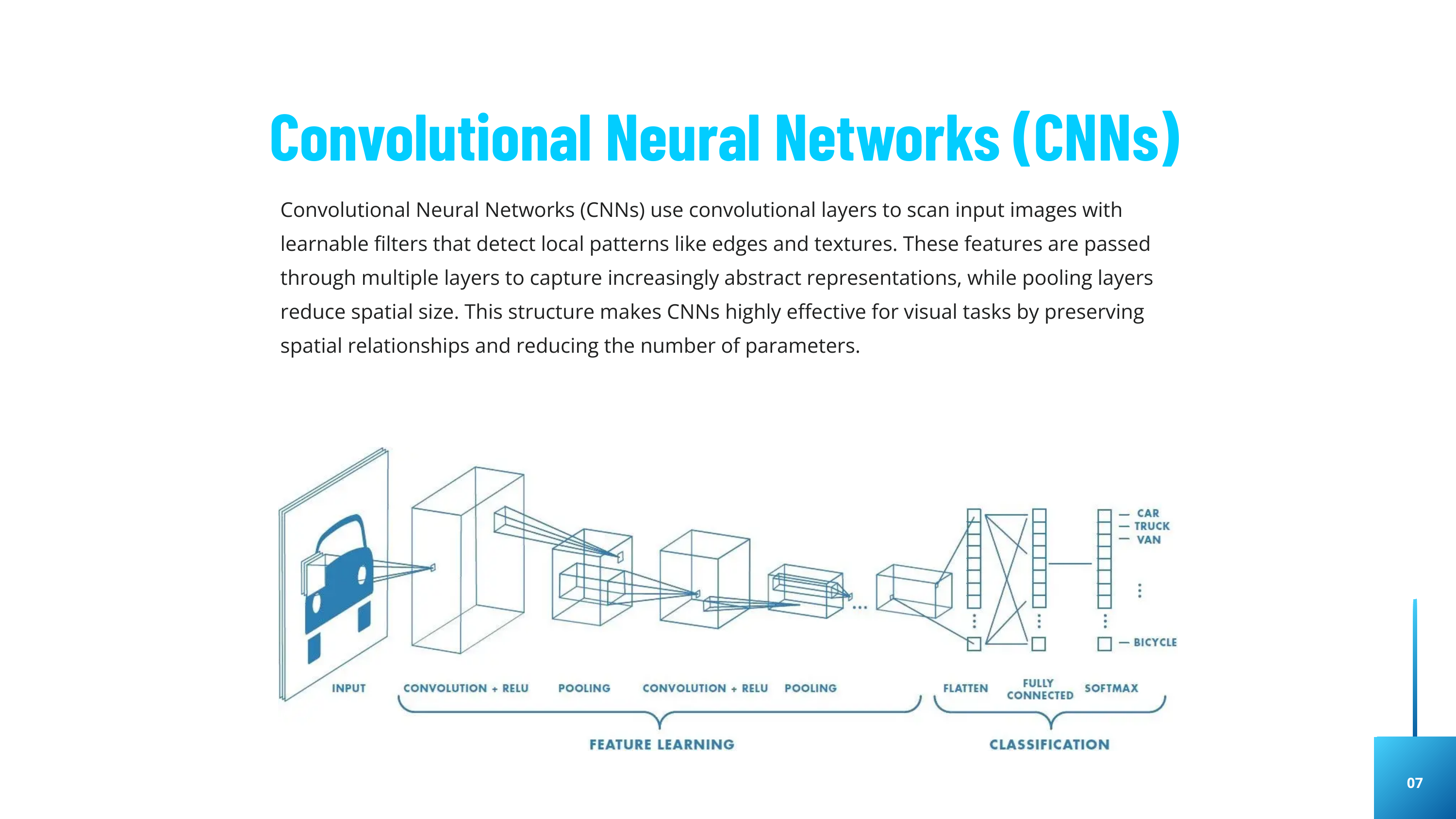

Convolutional Neural Networks (CNNs)
Convolutional Neural Networks (CNNs) use convolutional layers to scan input images with learnable filters that detect local patterns like edges and textures. These features are passed through multiple layers to capture increasingly abstract representations, while pooling layers reduce spatial size. This structure makes CNNs highly effective for visual tasks by preserving spatial relationships and reducing the number of parameters.

07